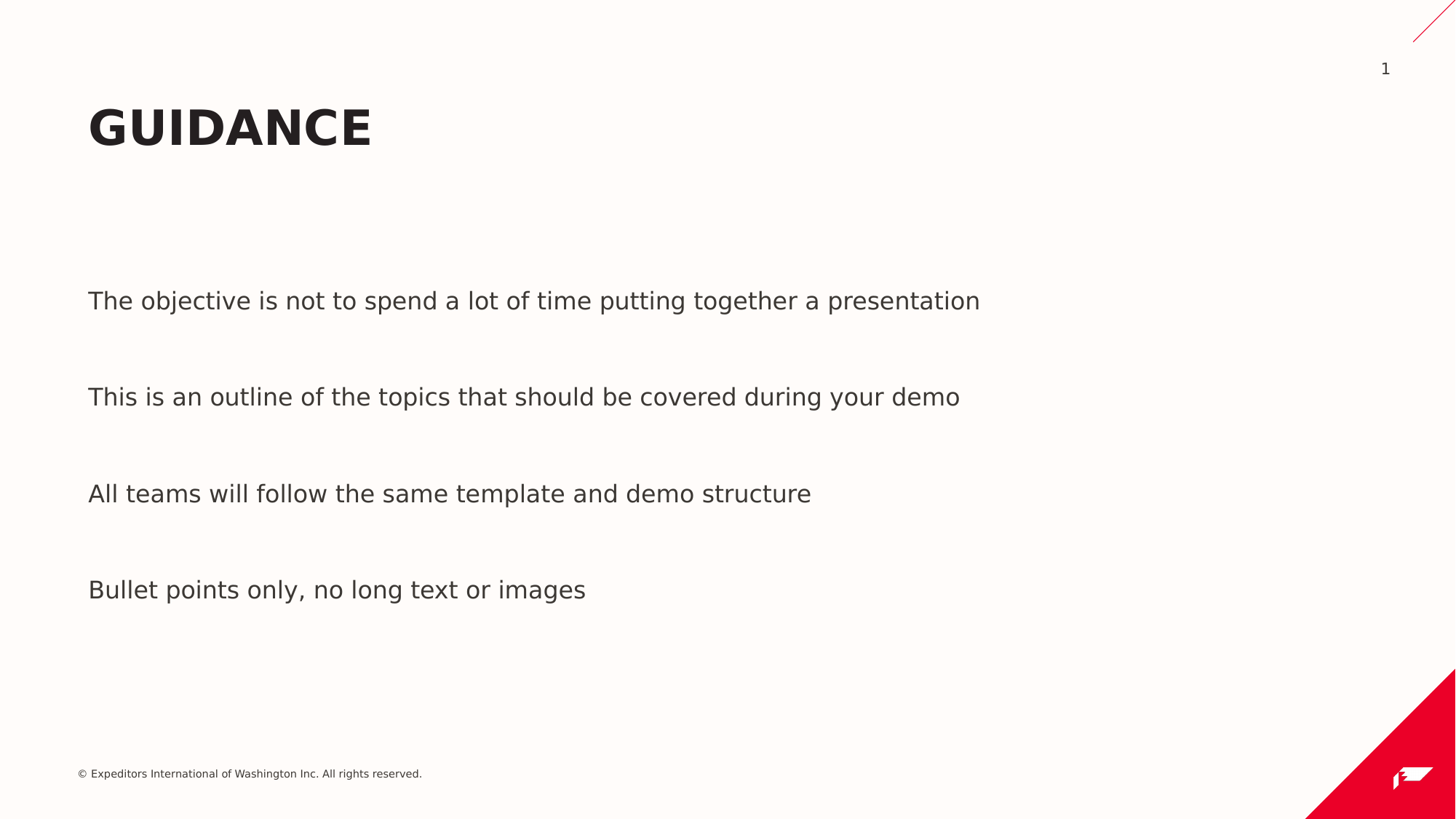

guidance

The objective is not to spend a lot of time putting together a presentation
This is an outline of the topics that should be covered during your demo
All teams will follow the same template and demo structure
Bullet points only, no long text or images